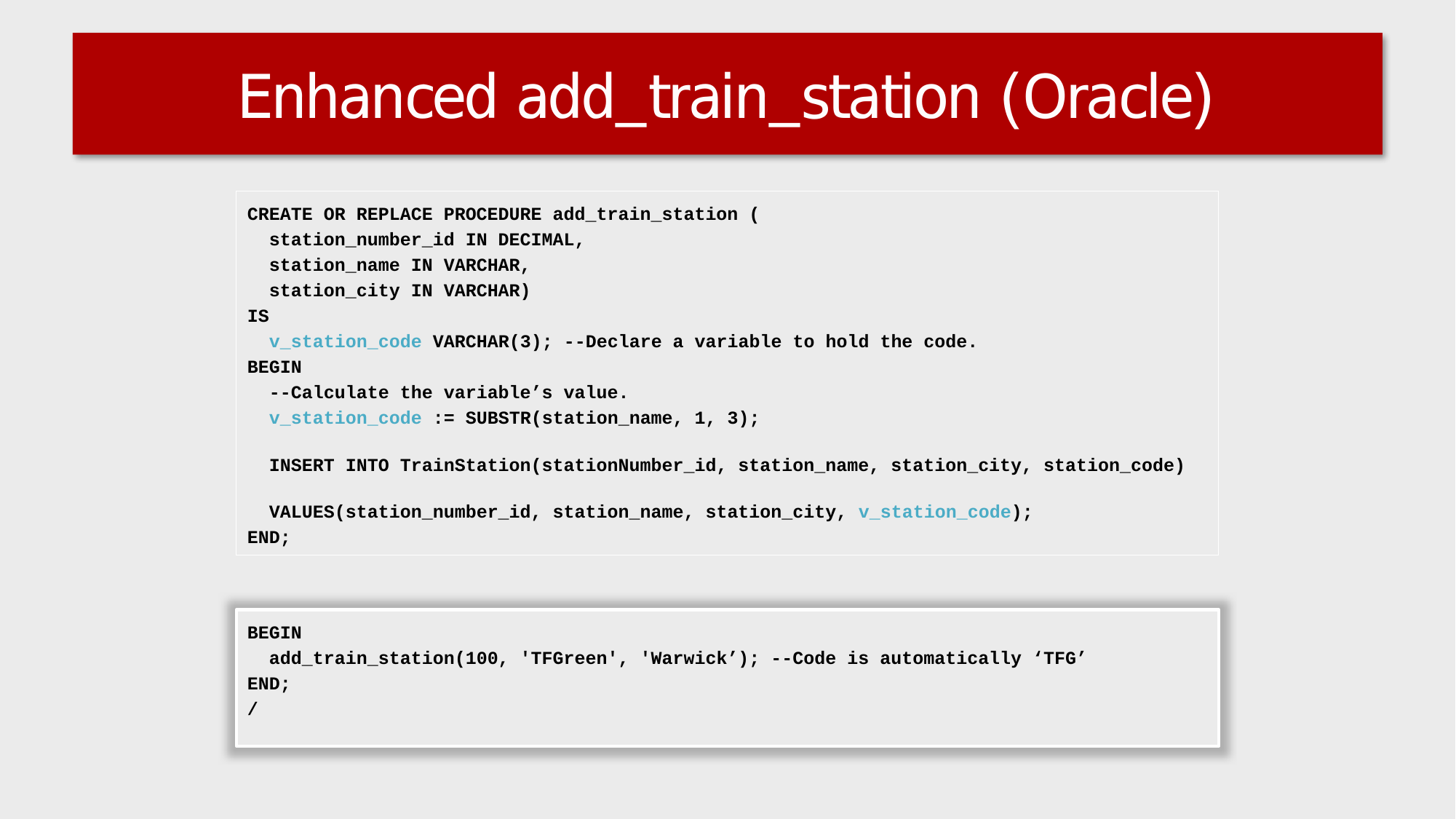

# Enhanced add_train_station (Oracle)
CREATE OR REPLACE PROCEDURE add_train_station (
  station_number_id IN DECIMAL,
  station_name IN VARCHAR,
  station_city IN VARCHAR)
IS
  v_station_code VARCHAR(3); --Declare a variable to hold the code.
BEGIN
  --Calculate the variable’s value.
  v_station_code := SUBSTR(station_name, 1, 3);
  INSERT INTO TrainStation(stationNumber_id, station_name, station_city, station_code)
  VALUES(station_number_id, station_name, station_city, v_station_code);
END;
BEGIN
  add_train_station(100, 'TFGreen', 'Warwick’); --Code is automatically ‘TFG’
END;
/